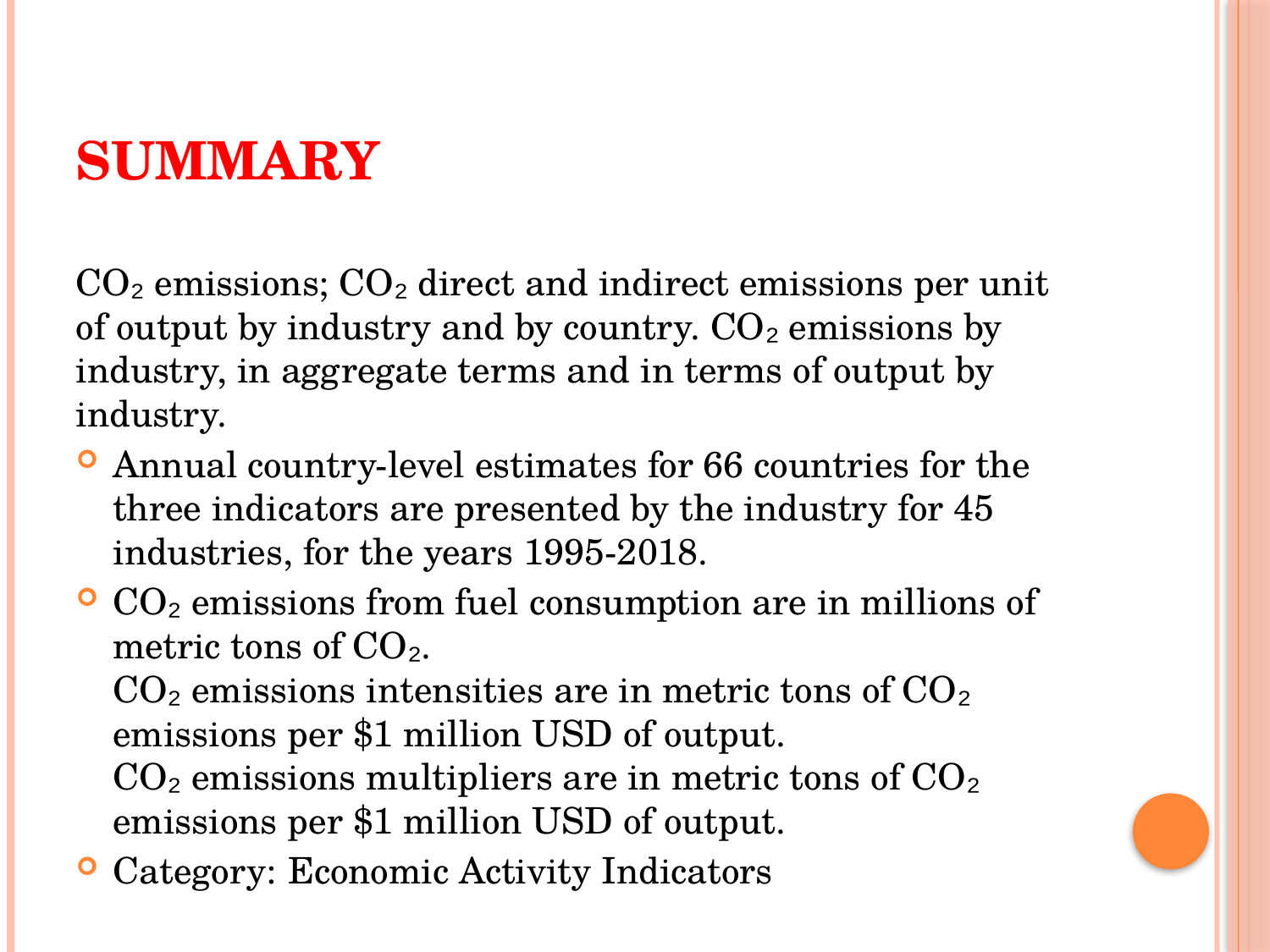

# Summary
CO₂ emissions; CO₂ direct and indirect emissions per unit of output by industry and by country. CO₂ emissions by industry, in aggregate terms and in terms of output by industry.
Annual country-level estimates for 66 countries for the three indicators are presented by the industry for 45 industries, for the years 1995-2018.
CO₂ emissions from fuel consumption are in millions of metric tons of CO₂.
CO₂ emissions intensities are in metric tons of CO₂ emissions per $1 million USD of output.
CO₂ emissions multipliers are in metric tons of CO₂ emissions per $1 million USD of output.
Category: Economic Activity Indicators